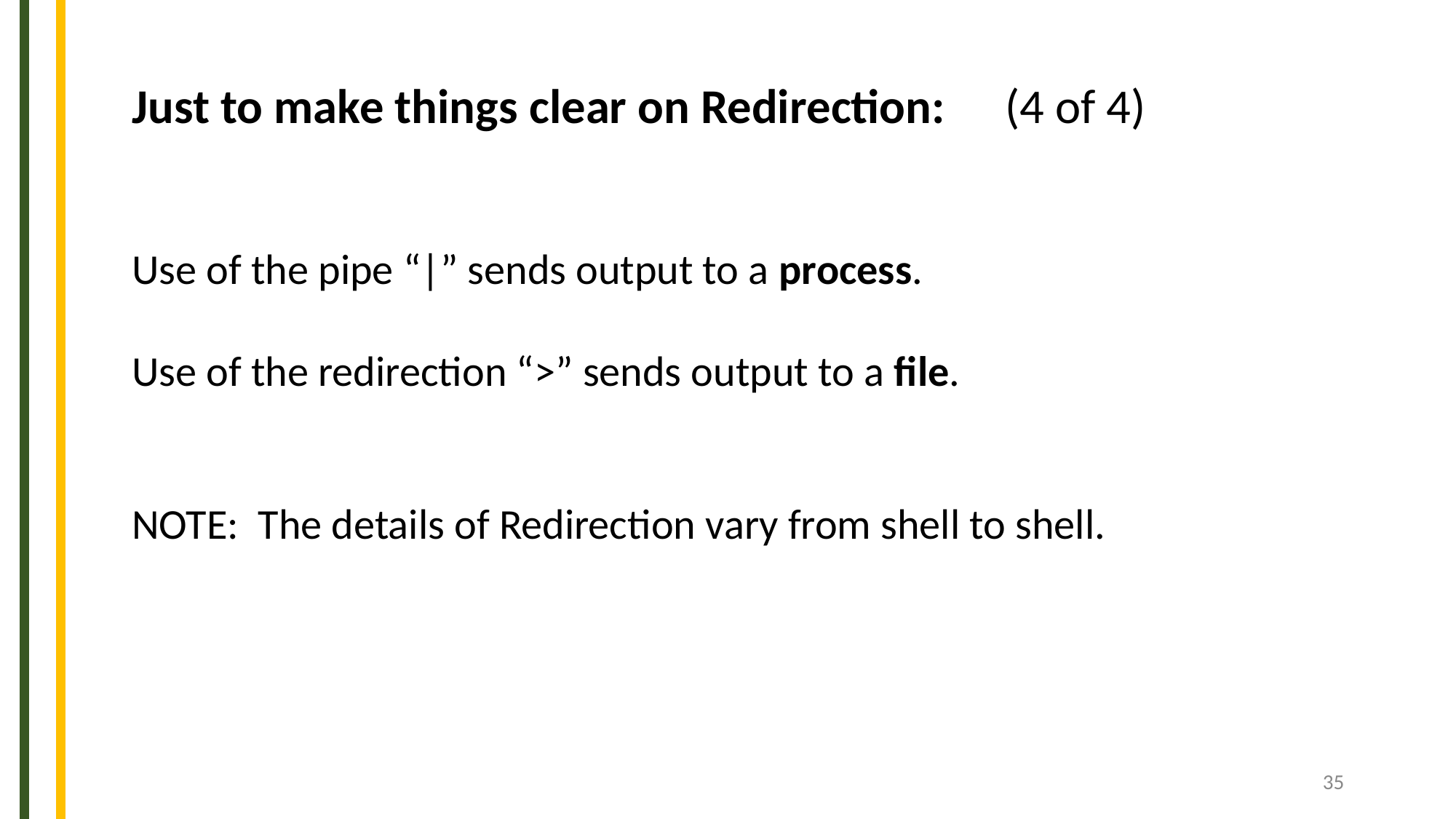

Just to make things clear on Redirection:	(4 of 4)

Use of the pipe “|” sends output to a process.

Use of the redirection “>” sends output to a file.

NOTE:  The details of Redirection vary from shell to shell.
35